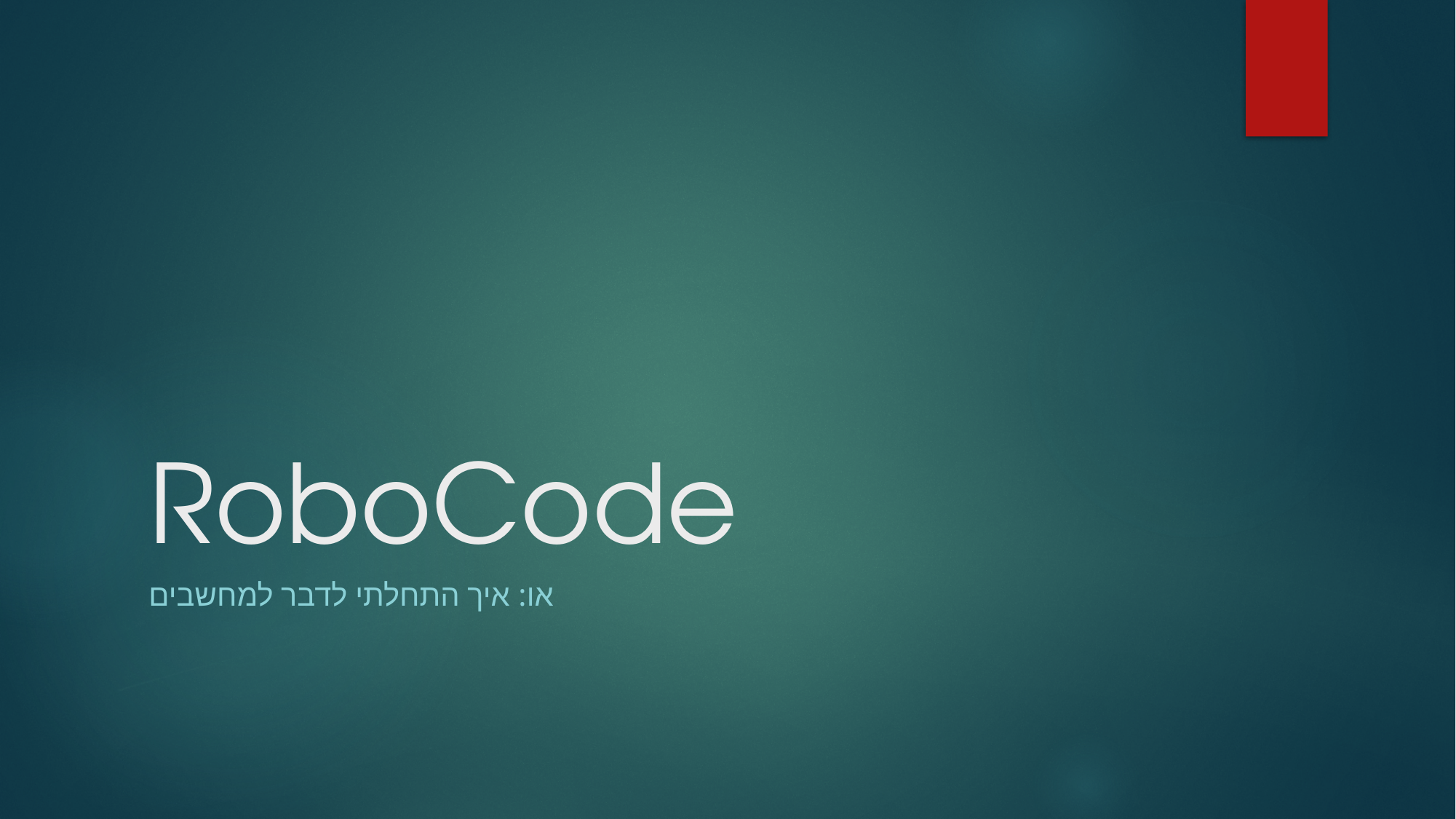

# RoboCode
או: איך התחלתי לדבר למחשבים